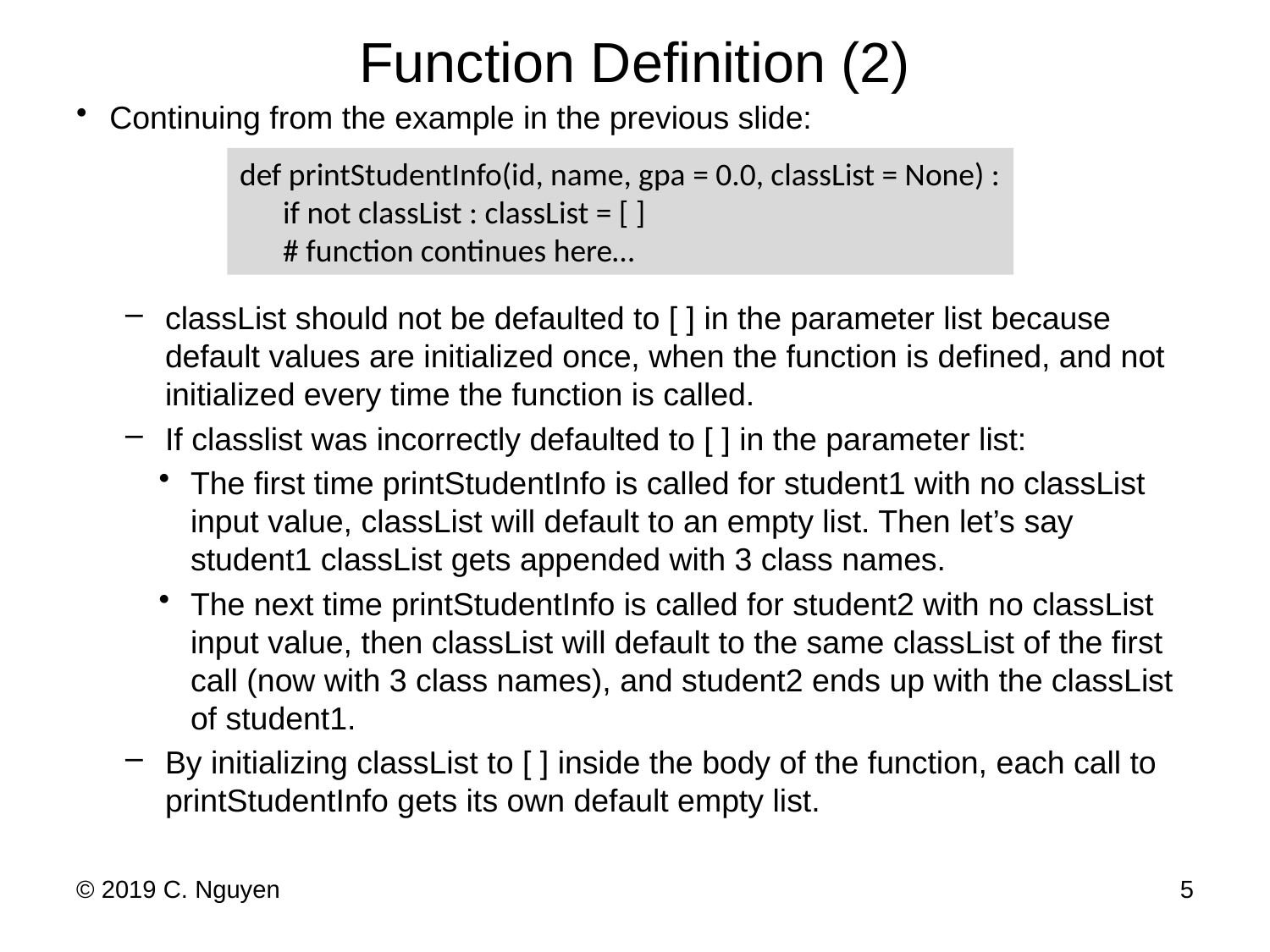

# Function Definition (2)
Continuing from the example in the previous slide:

classList should not be defaulted to [ ] in the parameter list because default values are initialized once, when the function is defined, and not initialized every time the function is called.
If classlist was incorrectly defaulted to [ ] in the parameter list:
The first time printStudentInfo is called for student1 with no classList input value, classList will default to an empty list. Then let’s say student1 classList gets appended with 3 class names.
The next time printStudentInfo is called for student2 with no classList input value, then classList will default to the same classList of the first call (now with 3 class names), and student2 ends up with the classList of student1.
By initializing classList to [ ] inside the body of the function, each call to printStudentInfo gets its own default empty list.
def printStudentInfo(id, name, gpa = 0.0, classList = None) :
      if not classList : classList = [ ]
      # function continues here…
© 2019 C. Nguyen
5